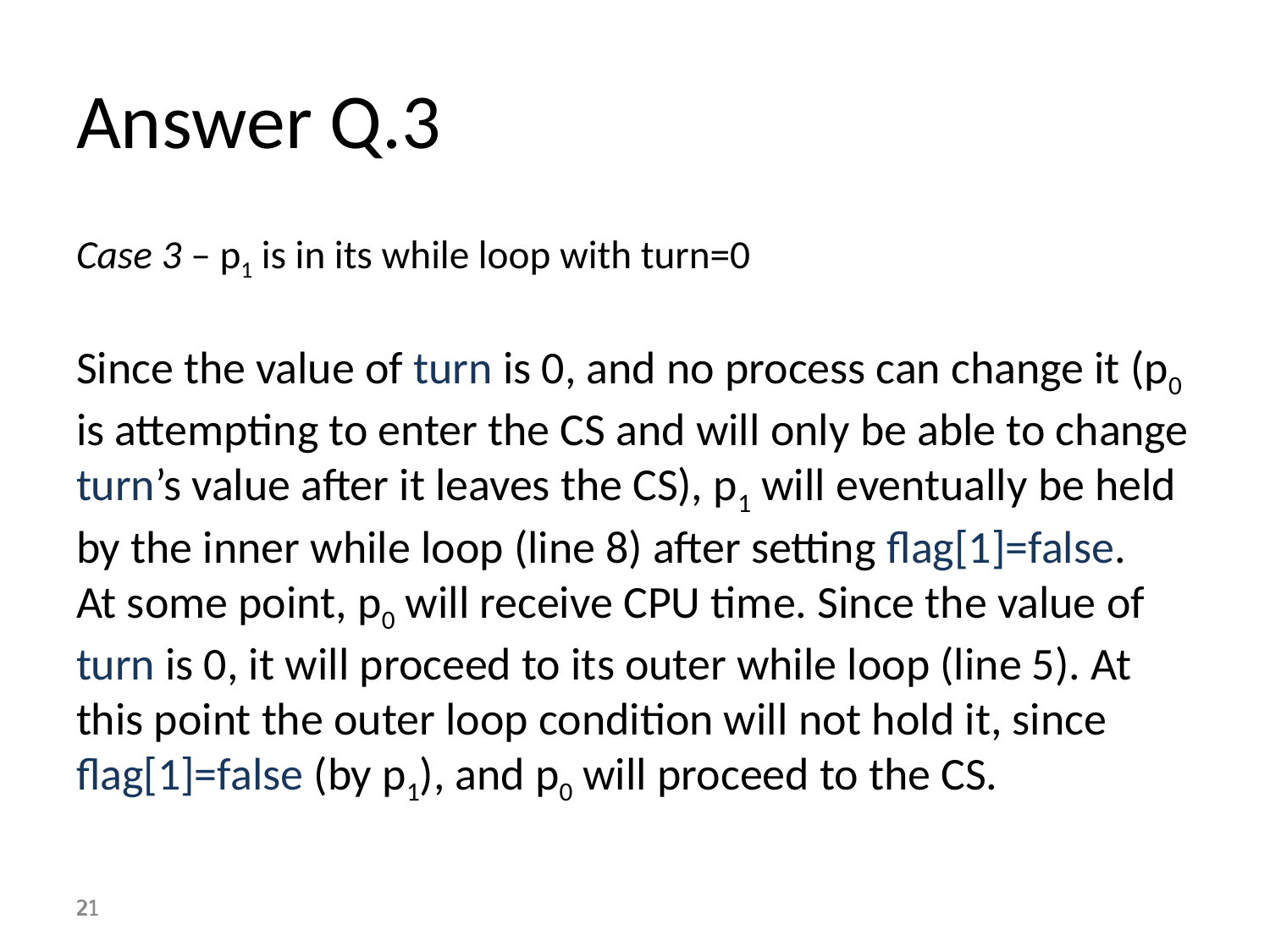

# Answer Q.3
Case 3 – p1 is in its while loop with turn=0

Since the value of turn is 0, and no process can change it (p0 is attempting to enter the CS and will only be able to change turn’s value after it leaves the CS), p1 will eventually be held by the inner while loop (line 8) after setting flag[1]=false.
At some point, p0 will receive CPU time. Since the value of turn is 0, it will proceed to its outer while loop (line 5). At this point the outer loop condition will not hold it, since flag[1]=false (by p1), and p0 will proceed to the CS.
21
21